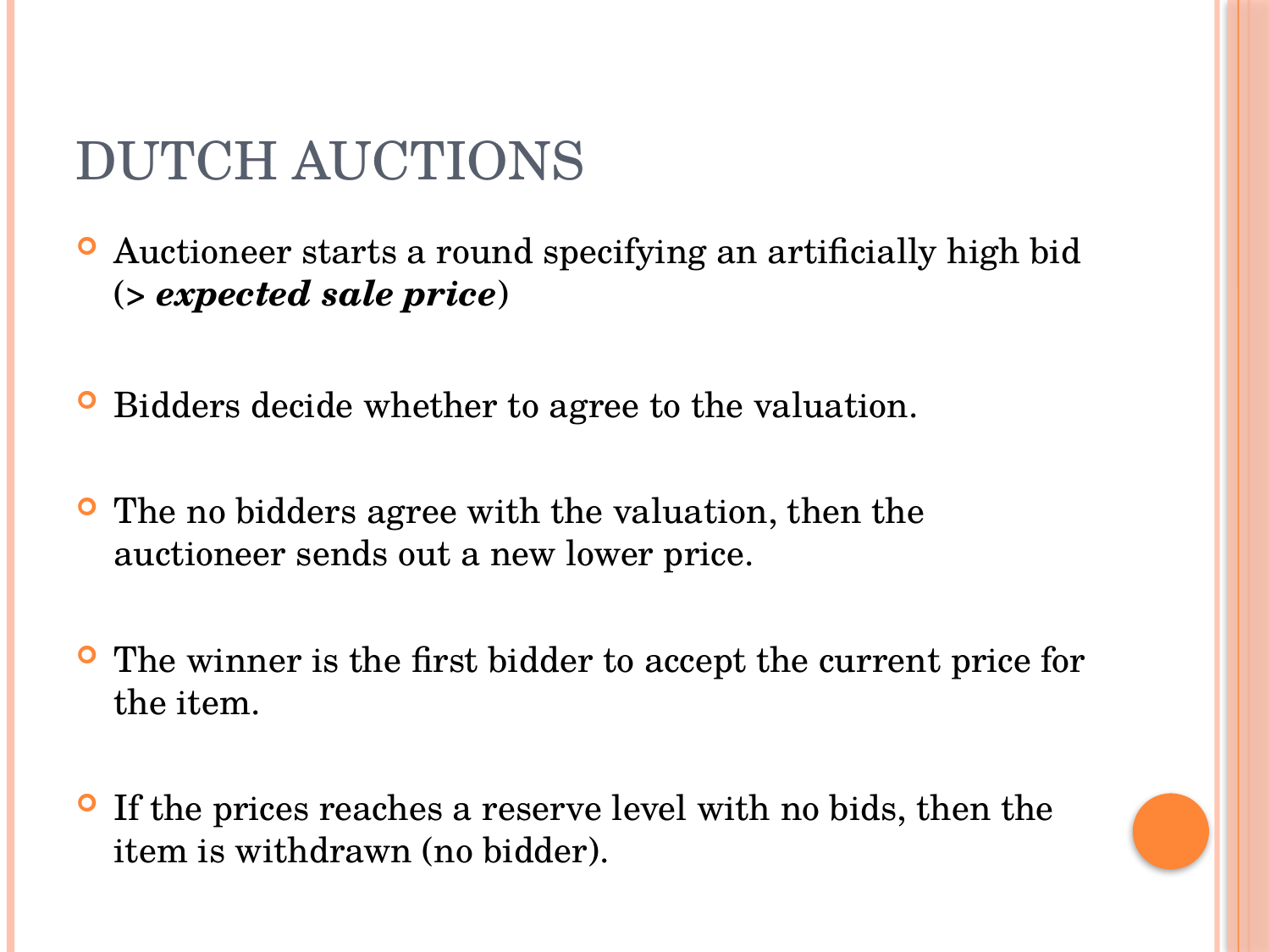

# Dutch Auctions
Auctioneer starts a round specifying an artificially high bid (> expected sale price)

Bidders decide whether to agree to the valuation.

The no bidders agree with the valuation, then the auctioneer sends out a new lower price.

The winner is the first bidder to accept the current price for the item.

If the prices reaches a reserve level with no bids, then the item is withdrawn (no bidder).